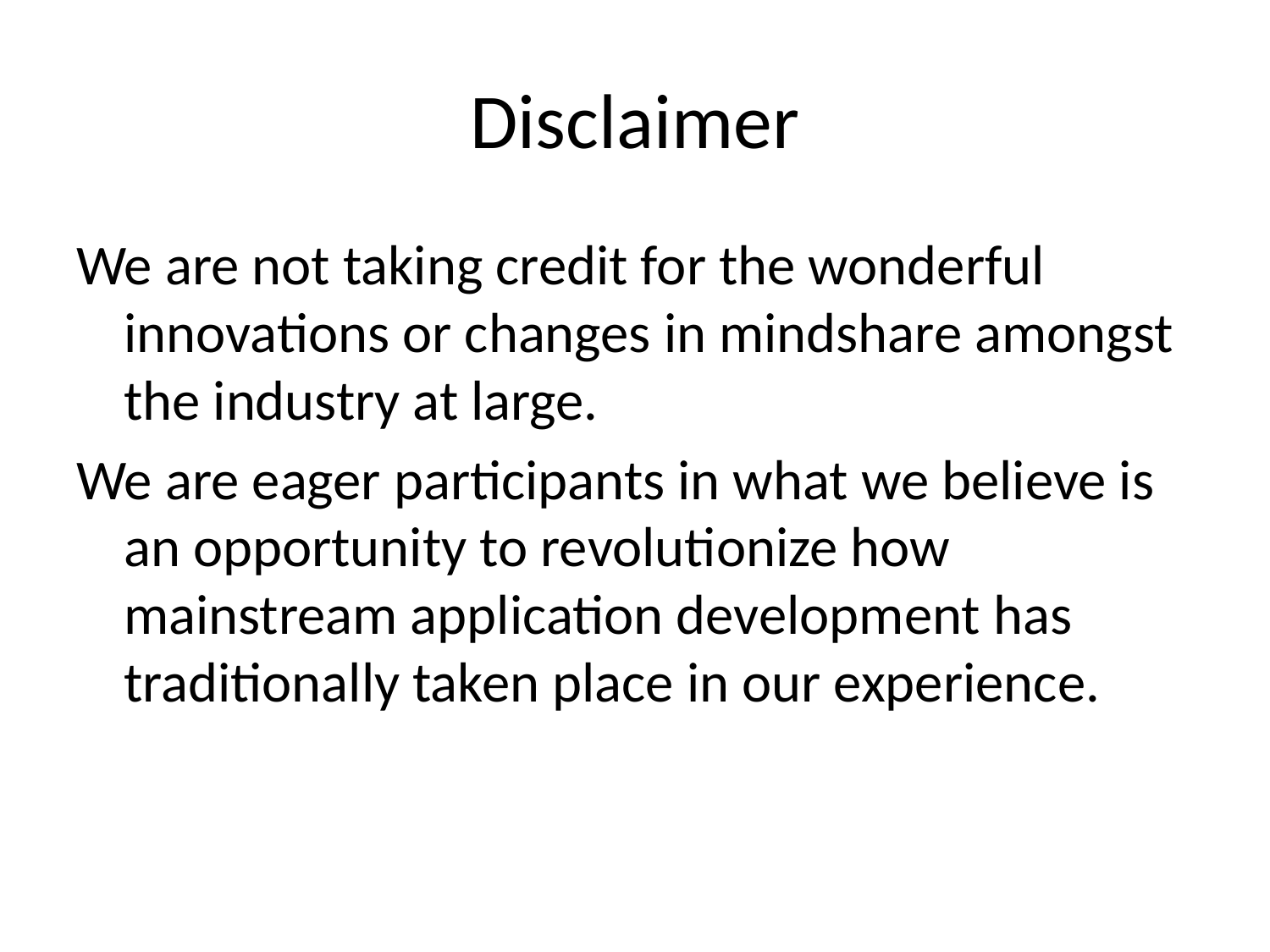

# Disclaimer
We are not taking credit for the wonderful innovations or changes in mindshare amongst the industry at large.
We are eager participants in what we believe is an opportunity to revolutionize how mainstream application development has traditionally taken place in our experience.